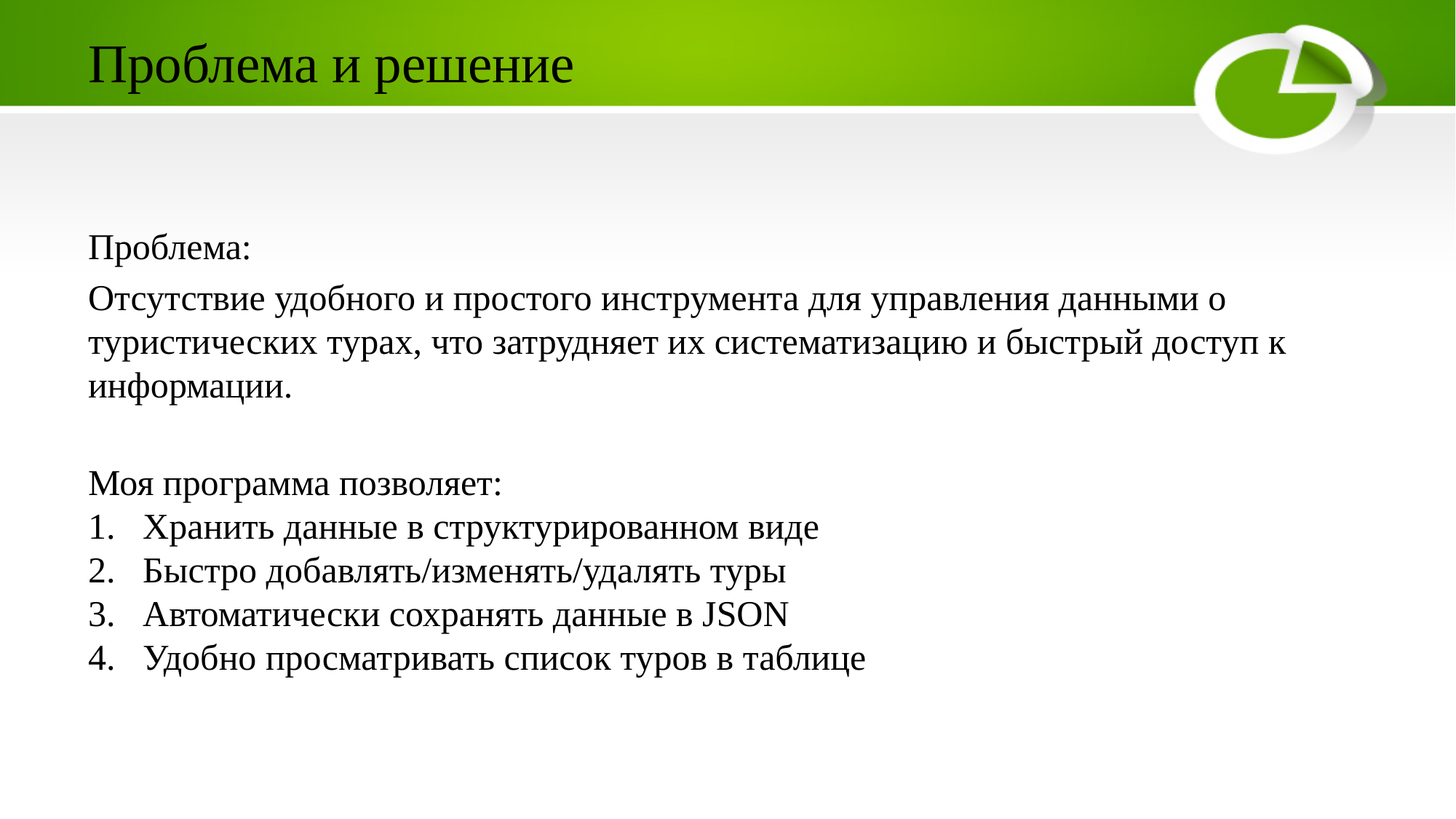

# Проблема и решение
Проблема:
Отсутствие удобного и простого инструмента для управления данными о туристических турах, что затрудняет их систематизацию и быстрый доступ к информации.
Моя программа позволяет:
Хранить данные в структурированном виде
Быстро добавлять/изменять/удалять туры
Автоматически сохранять данные в JSON
Удобно просматривать список туров в таблице